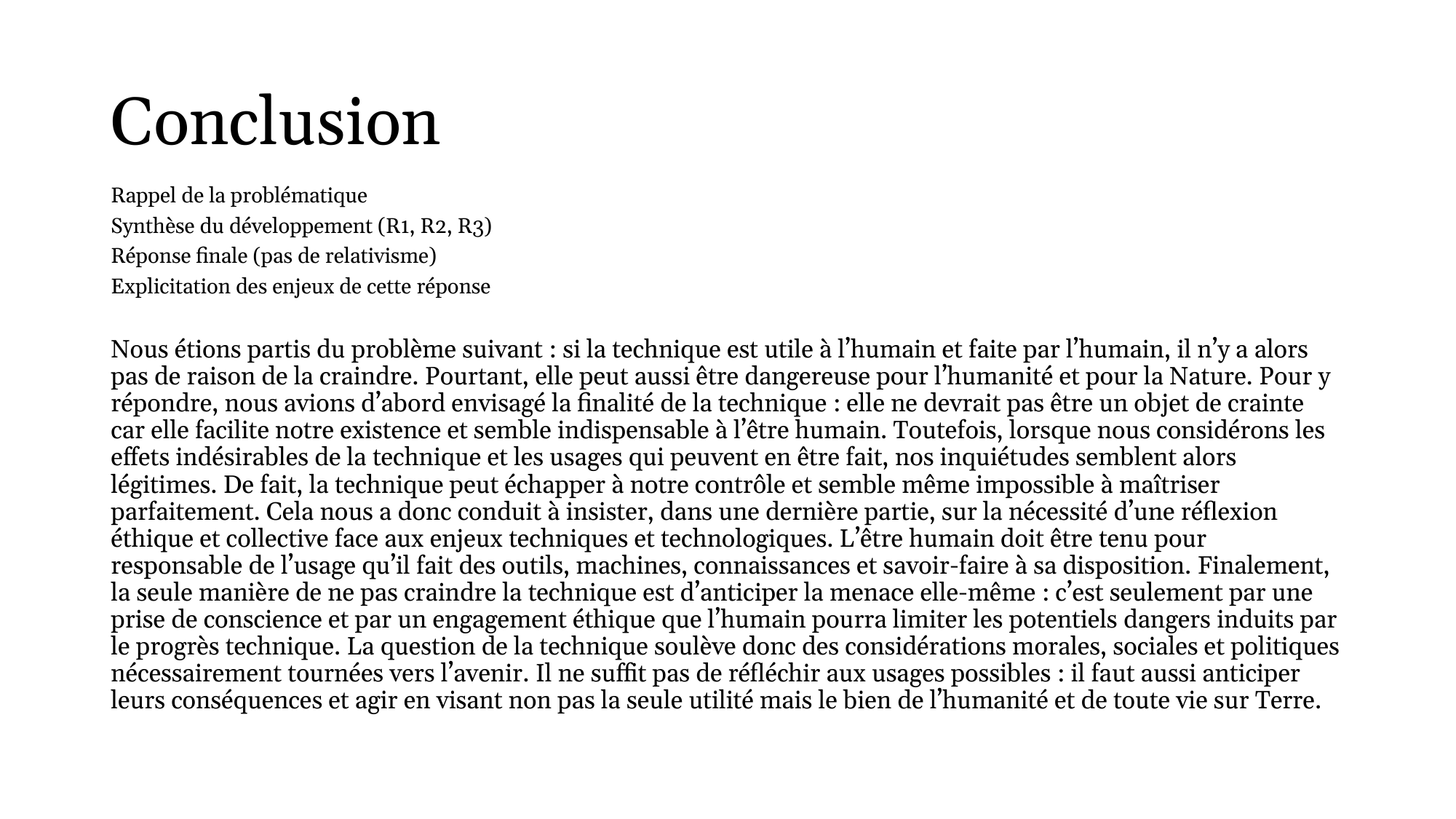

# Conclusion
Rappel de la problématique
Synthèse du développement (R1, R2, R3)
Réponse finale (pas de relativisme)
Explicitation des enjeux de cette réponse

Nous étions partis du problème suivant : si la technique est utile à l’humain et faite par l’humain, il n’y a alors pas de raison de la craindre. Pourtant, elle peut aussi être dangereuse pour l’humanité et pour la Nature. Pour y répondre, nous avions d’abord envisagé la finalité de la technique : elle ne devrait pas être un objet de crainte car elle facilite notre existence et semble indispensable à l’être humain. Toutefois, lorsque nous considérons les effets indésirables de la technique et les usages qui peuvent en être fait, nos inquiétudes semblent alors légitimes. De fait, la technique peut échapper à notre contrôle et semble même impossible à maîtriser parfaitement. Cela nous a donc conduit à insister, dans une dernière partie, sur la nécessité d’une réflexion éthique et collective face aux enjeux techniques et technologiques. L’être humain doit être tenu pour responsable de l’usage qu’il fait des outils, machines, connaissances et savoir-faire à sa disposition. Finalement, la seule manière de ne pas craindre la technique est d’anticiper la menace elle-même : c’est seulement par une prise de conscience et par un engagement éthique que l’humain pourra limiter les potentiels dangers induits par le progrès technique. La question de la technique soulève donc des considérations morales, sociales et politiques nécessairement tournées vers l’avenir. Il ne suffit pas de réfléchir aux usages possibles : il faut aussi anticiper leurs conséquences et agir en visant non pas la seule utilité mais le bien de l’humanité et de toute vie sur Terre.